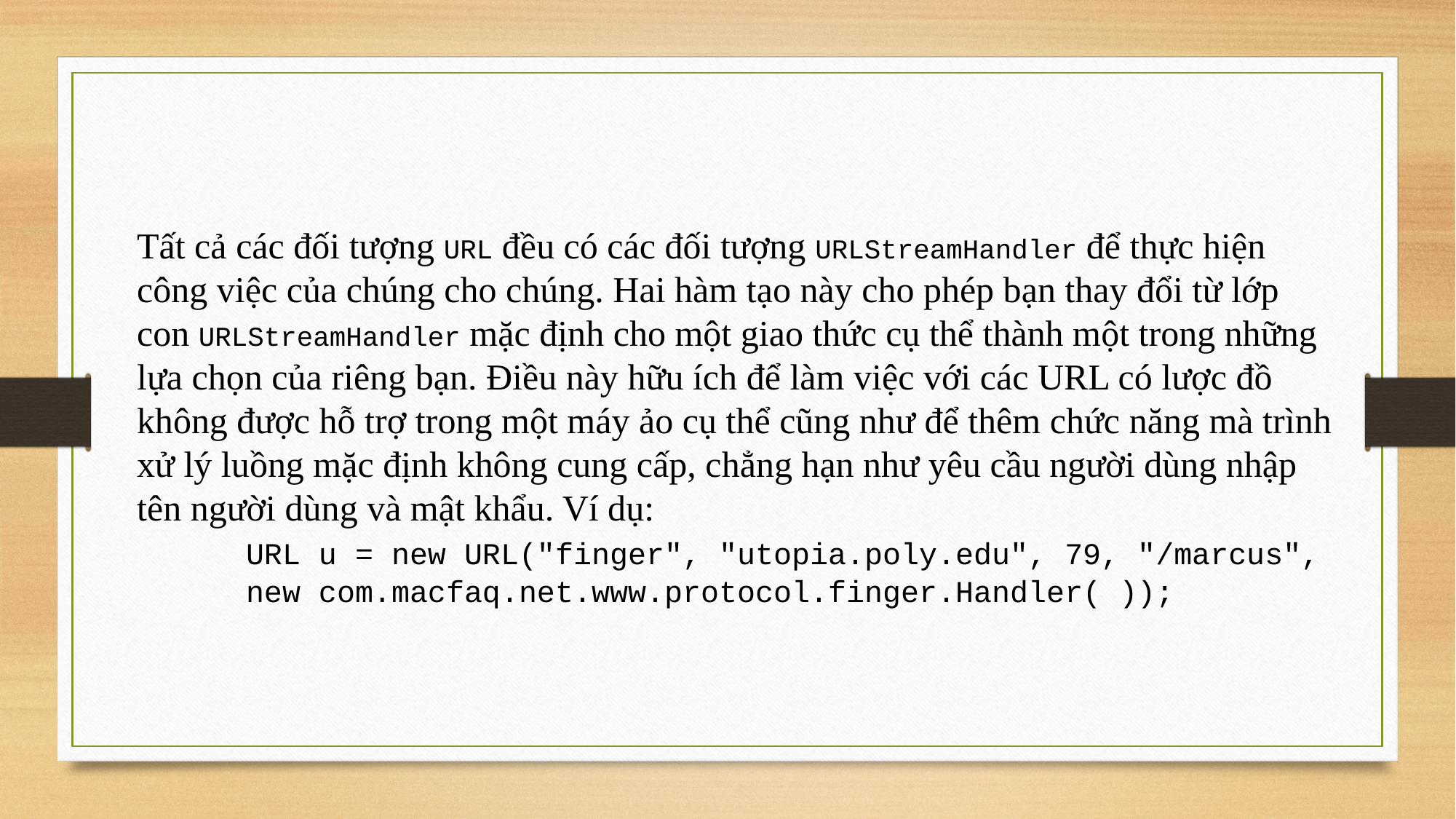

Tất cả các đối tượng URL đều có các đối tượng URLStreamHandler để thực hiện công việc của chúng cho chúng. Hai hàm tạo này cho phép bạn thay đổi từ lớp con URLStreamHandler mặc định cho một giao thức cụ thể thành một trong những lựa chọn của riêng bạn. Điều này hữu ích để làm việc với các URL có lược đồ không được hỗ trợ trong một máy ảo cụ thể cũng như để thêm chức năng mà trình xử lý luồng mặc định không cung cấp, chẳng hạn như yêu cầu người dùng nhập tên người dùng và mật khẩu. Ví dụ:
	URL u = new URL("finger", "utopia.poly.edu", 79, "/marcus",
	new com.macfaq.net.www.protocol.finger.Handler( ));